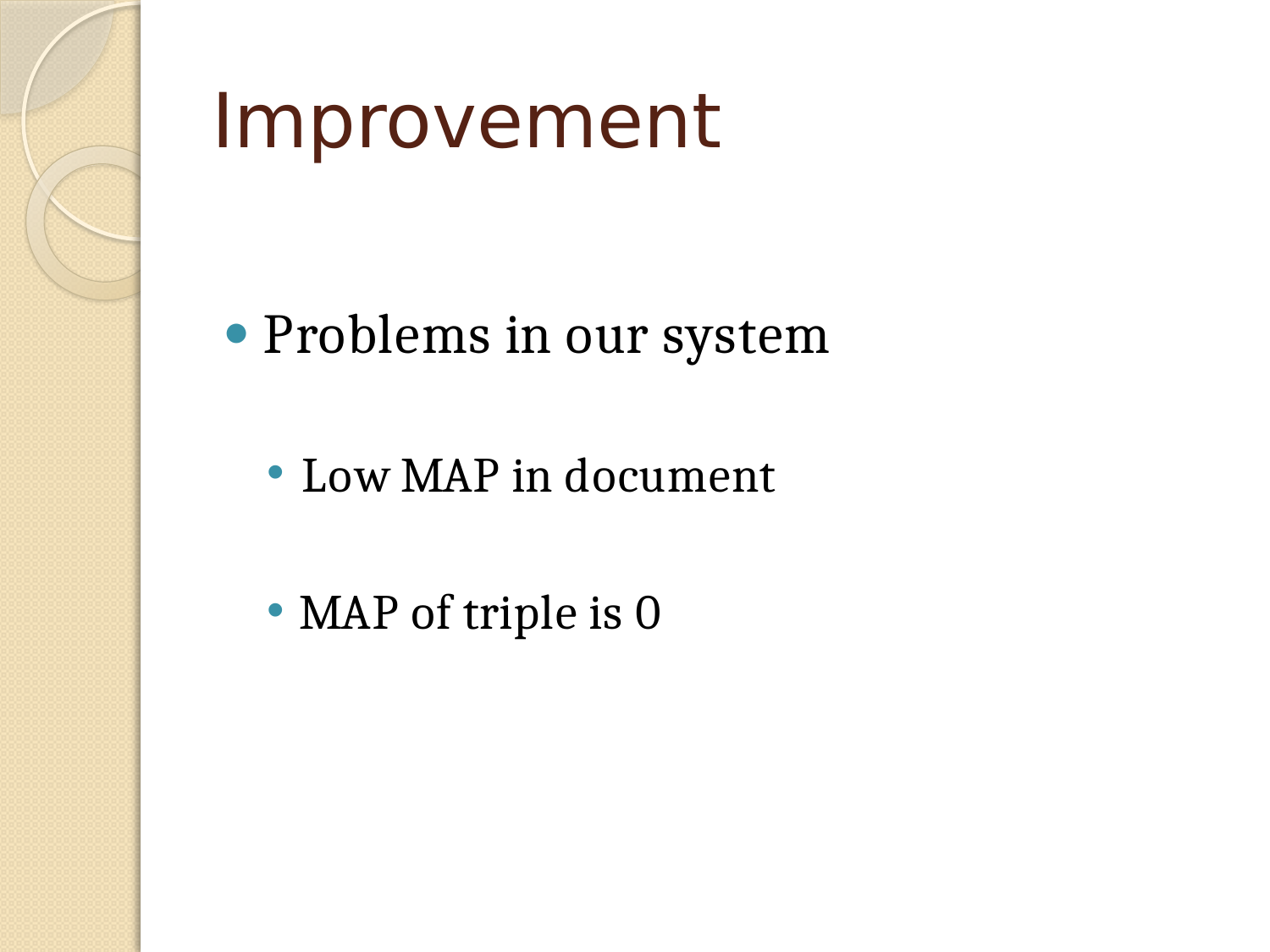

# Improvement
Problems in our system

Low MAP in document

MAP of triple is 0